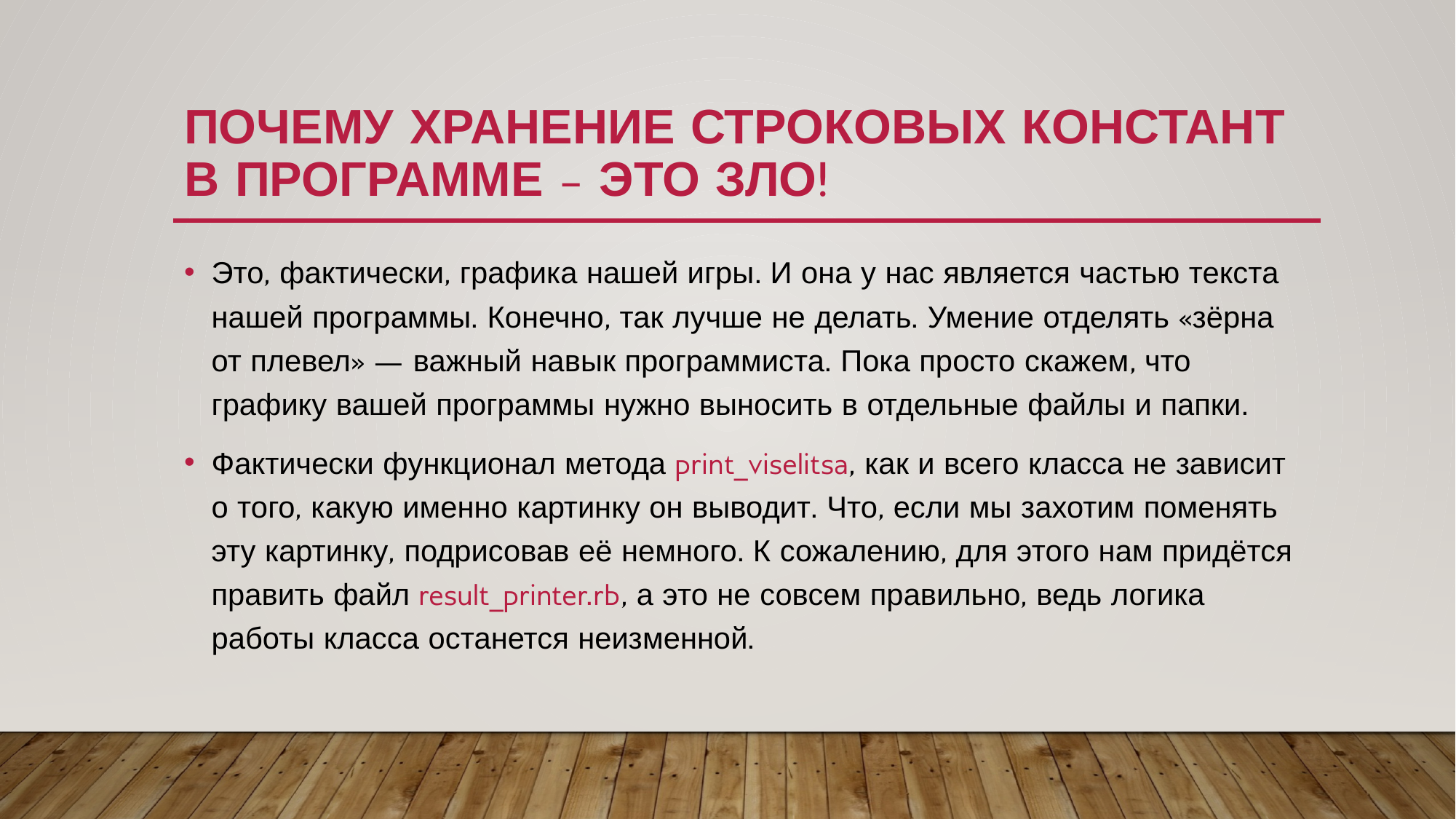

# Почему хранение строковых констант в программе – это зло!
Это, фактически, графика нашей игры. И она у нас является частью текста нашей программы. Конечно, так лучше не делать. Умение отделять «зёрна от плевел» — важный навык программиста. Пока просто скажем, что графику вашей программы нужно выносить в отдельные файлы и папки.
Фактически функционал метода print_viselitsa, как и всего класса не зависит о того, какую именно картинку он выводит. Что, если мы захотим поменять эту картинку, подрисовав её немного. К сожалению, для этого нам придётся править файл result_printer.rb, а это не совсем правильно, ведь логика работы класса останется неизменной.